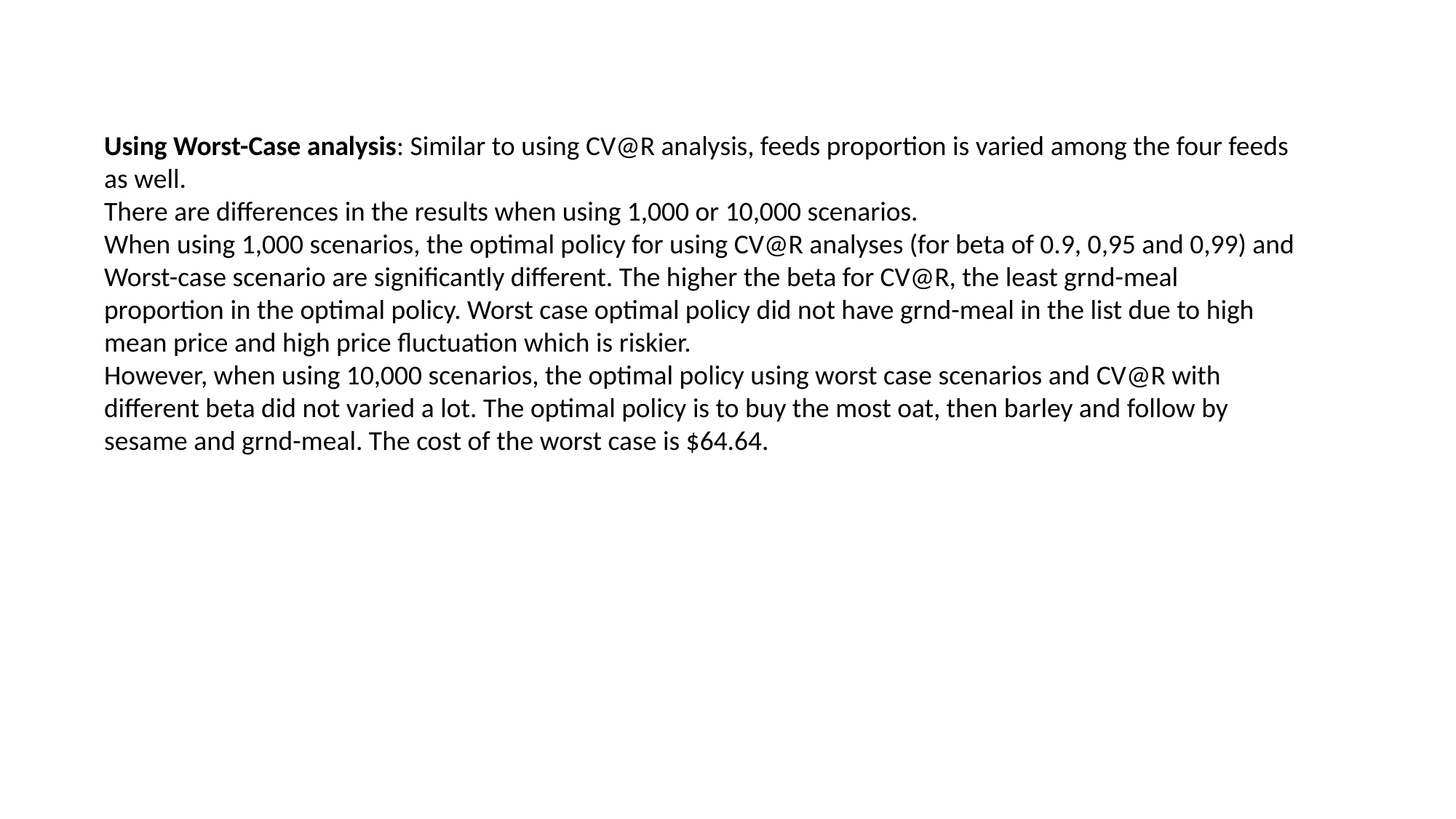

Using Worst-Case analysis: Similar to using CV@R analysis, feeds proportion is varied among the four feeds as well.
There are differences in the results when using 1,000 or 10,000 scenarios.
When using 1,000 scenarios, the optimal policy for using CV@R analyses (for beta of 0.9, 0,95 and 0,99) and Worst-case scenario are significantly different. The higher the beta for CV@R, the least grnd-meal proportion in the optimal policy. Worst case optimal policy did not have grnd-meal in the list due to high mean price and high price fluctuation which is riskier.
However, when using 10,000 scenarios, the optimal policy using worst case scenarios and CV@R with different beta did not varied a lot. The optimal policy is to buy the most oat, then barley and follow by sesame and grnd-meal. The cost of the worst case is $64.64.